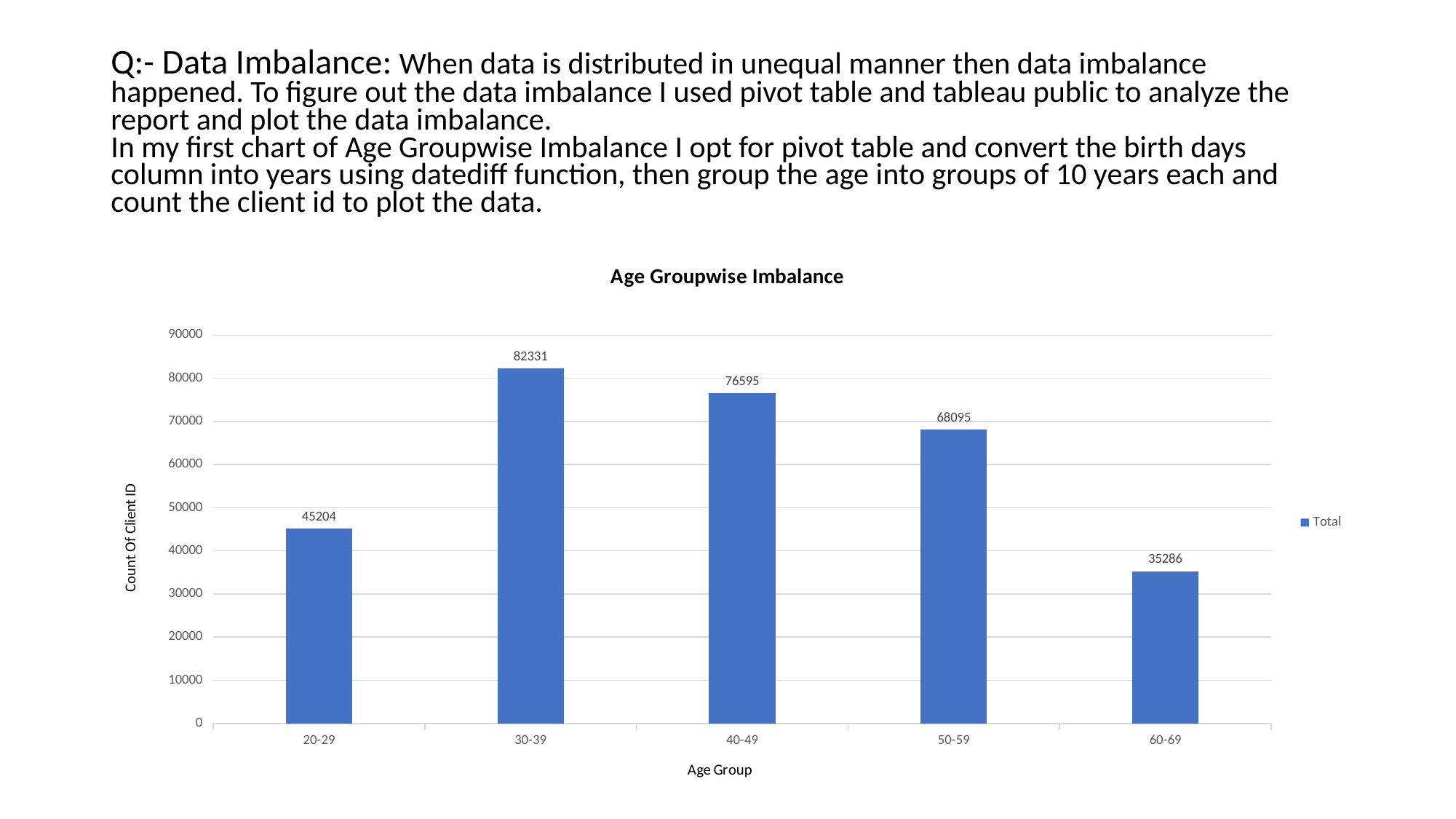

# Q:- Data Imbalance: When data is distributed in unequal manner then data imbalance happened. To figure out the data imbalance I used pivot table and tableau public to analyze the report and plot the data imbalance. In my first chart of Age Groupwise Imbalance I opt for pivot table and convert the birth days column into years using datediff function, then group the age into groups of 10 years each and count the client id to plot the data.

### Chart: Age Groupwise Imbalance

| Category | Total |
|---|---|
| 20-29 | 45204.0 |
| 30-39 | 82331.0 |
| 40-49 | 76595.0 |
| 50-59 | 68095.0 |
| 60-69 | 35286.0 |